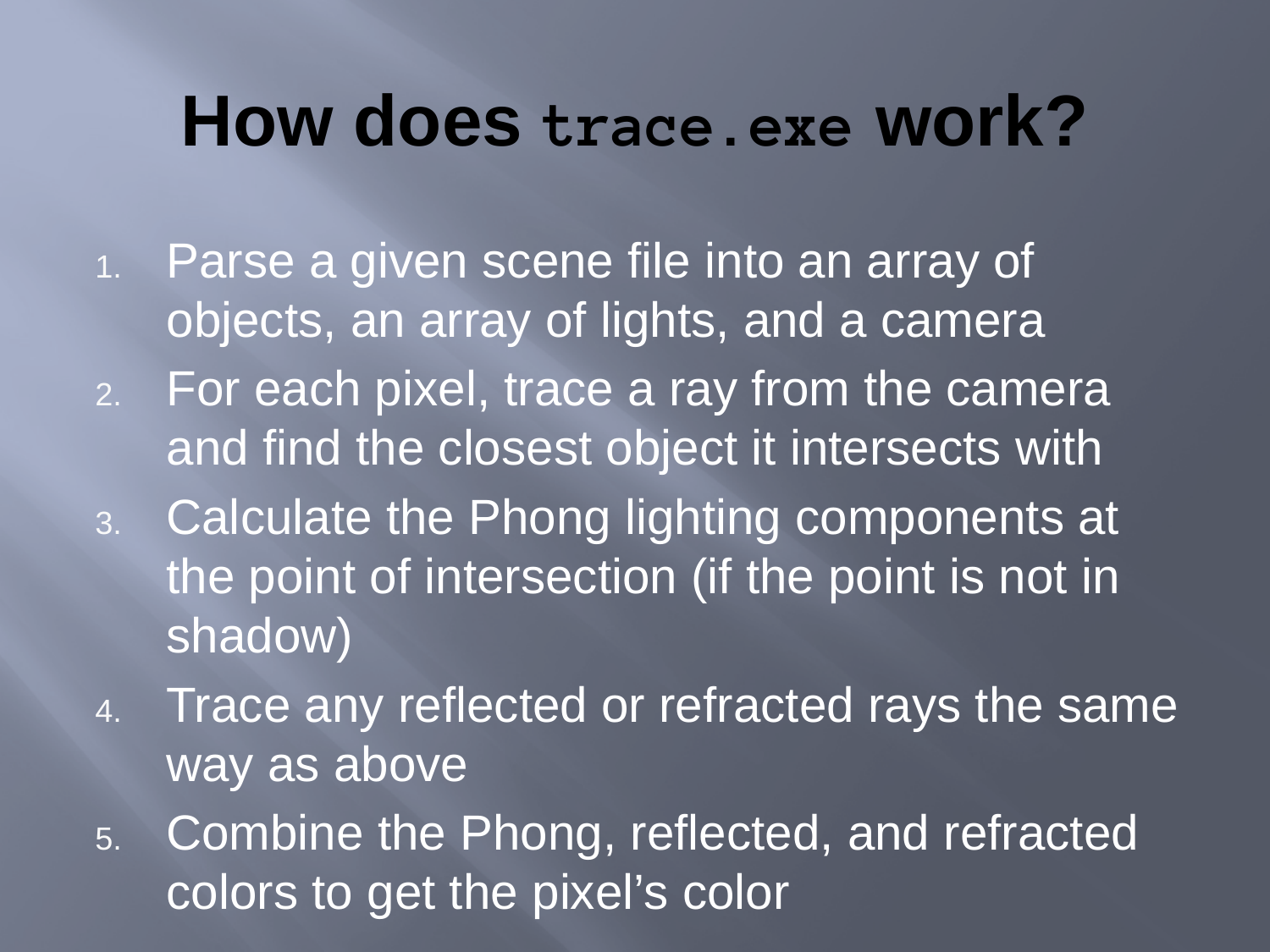

# How does trace.exe work?
Parse a given scene file into an array of objects, an array of lights, and a camera
For each pixel, trace a ray from the camera and find the closest object it intersects with
Calculate the Phong lighting components at the point of intersection (if the point is not in shadow)
Trace any reflected or refracted rays the same way as above
Combine the Phong, reflected, and refracted colors to get the pixel’s color